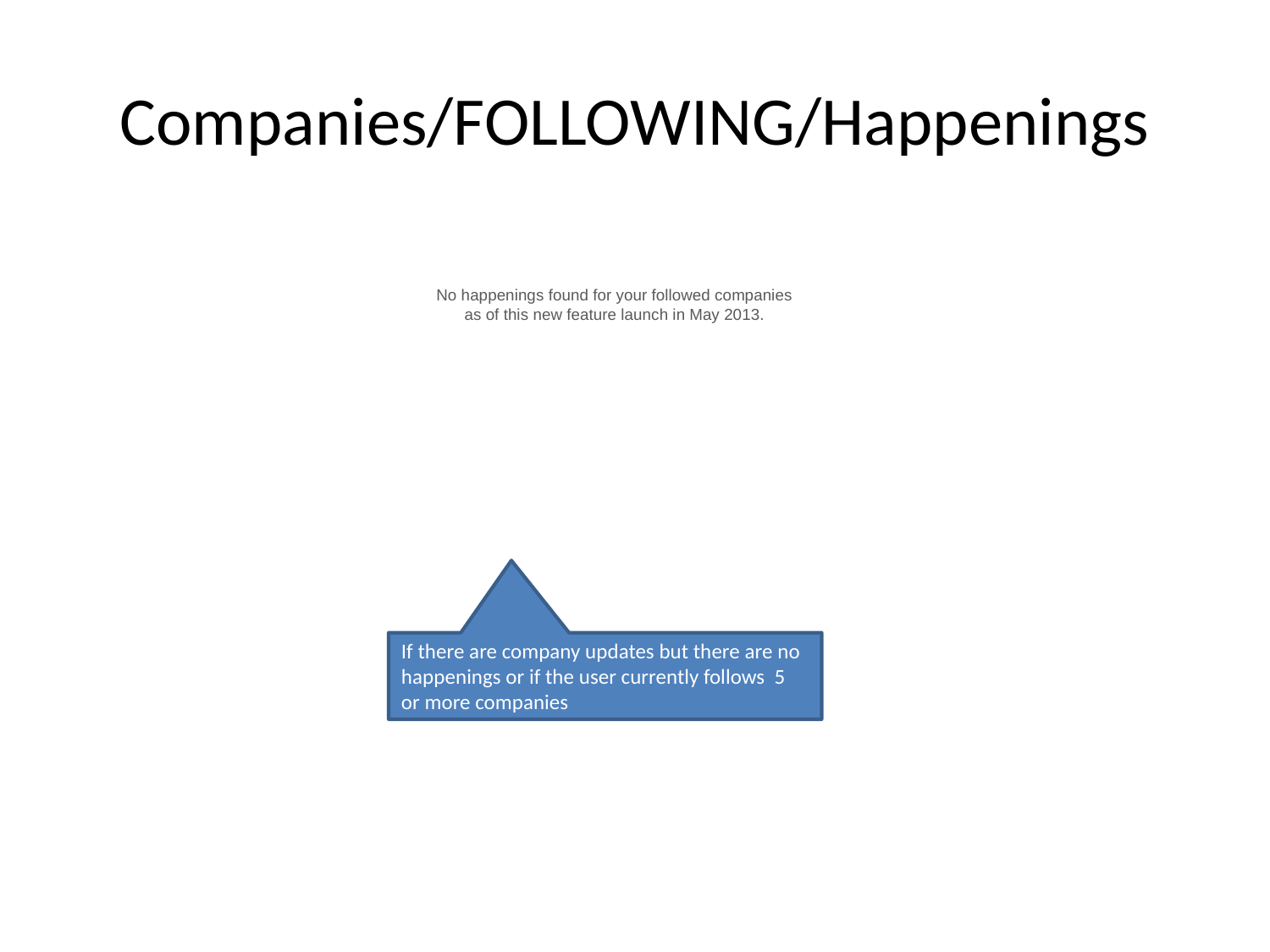

# Companies/FOLLOWING/Happenings
No happenings found for your followed companies
as of this new feature launch in May 2013.
If there are company updates but there are no happenings or if the user currently follows  5 or more companies